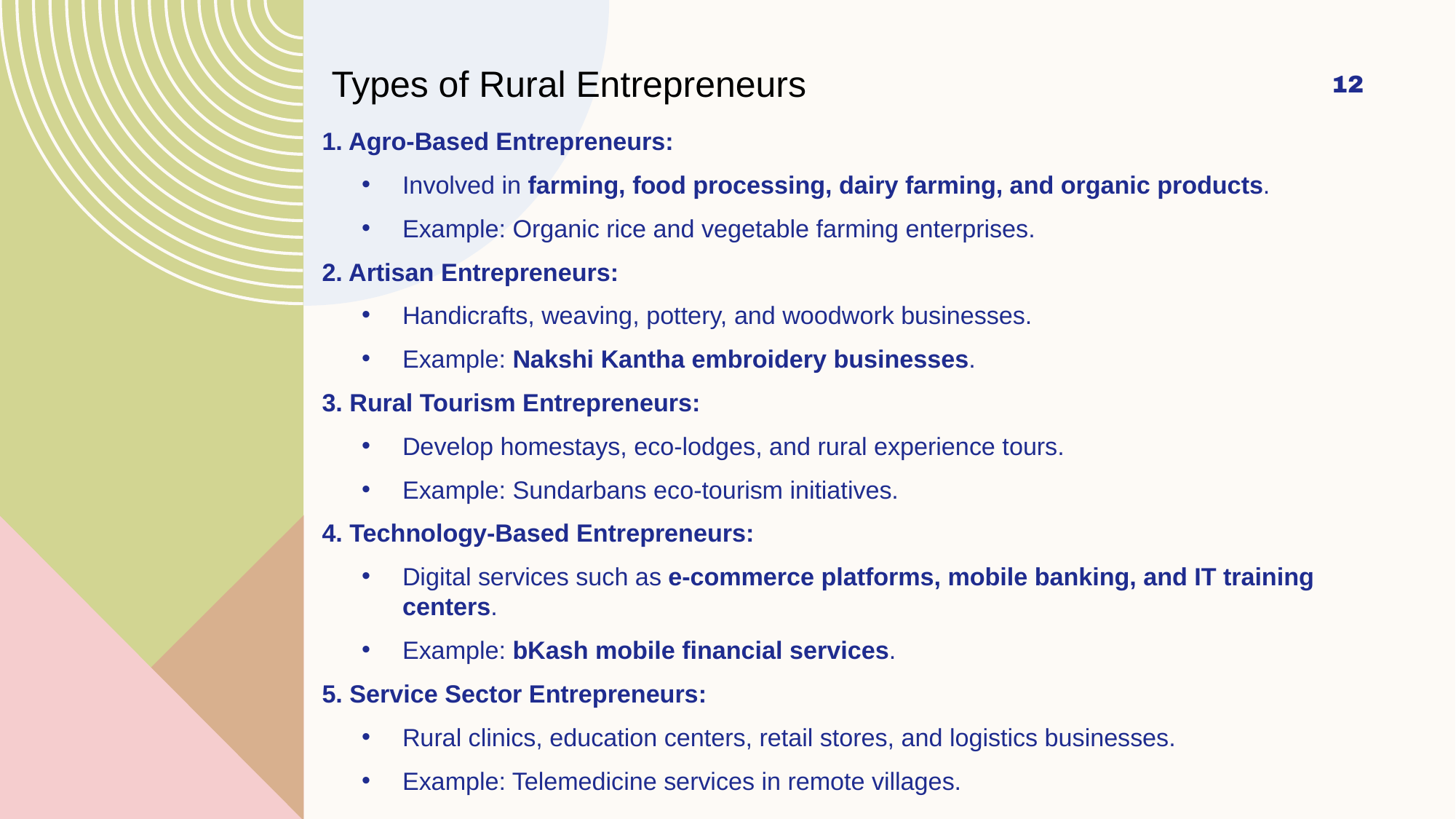

12
Types of Rural Entrepreneurs
1. Agro-Based Entrepreneurs:
Involved in farming, food processing, dairy farming, and organic products.
Example: Organic rice and vegetable farming enterprises.
2. Artisan Entrepreneurs:
Handicrafts, weaving, pottery, and woodwork businesses.
Example: Nakshi Kantha embroidery businesses.
3. Rural Tourism Entrepreneurs:
Develop homestays, eco-lodges, and rural experience tours.
Example: Sundarbans eco-tourism initiatives.
4. Technology-Based Entrepreneurs:
Digital services such as e-commerce platforms, mobile banking, and IT training centers.
Example: bKash mobile financial services.
5. Service Sector Entrepreneurs:
Rural clinics, education centers, retail stores, and logistics businesses.
Example: Telemedicine services in remote villages.